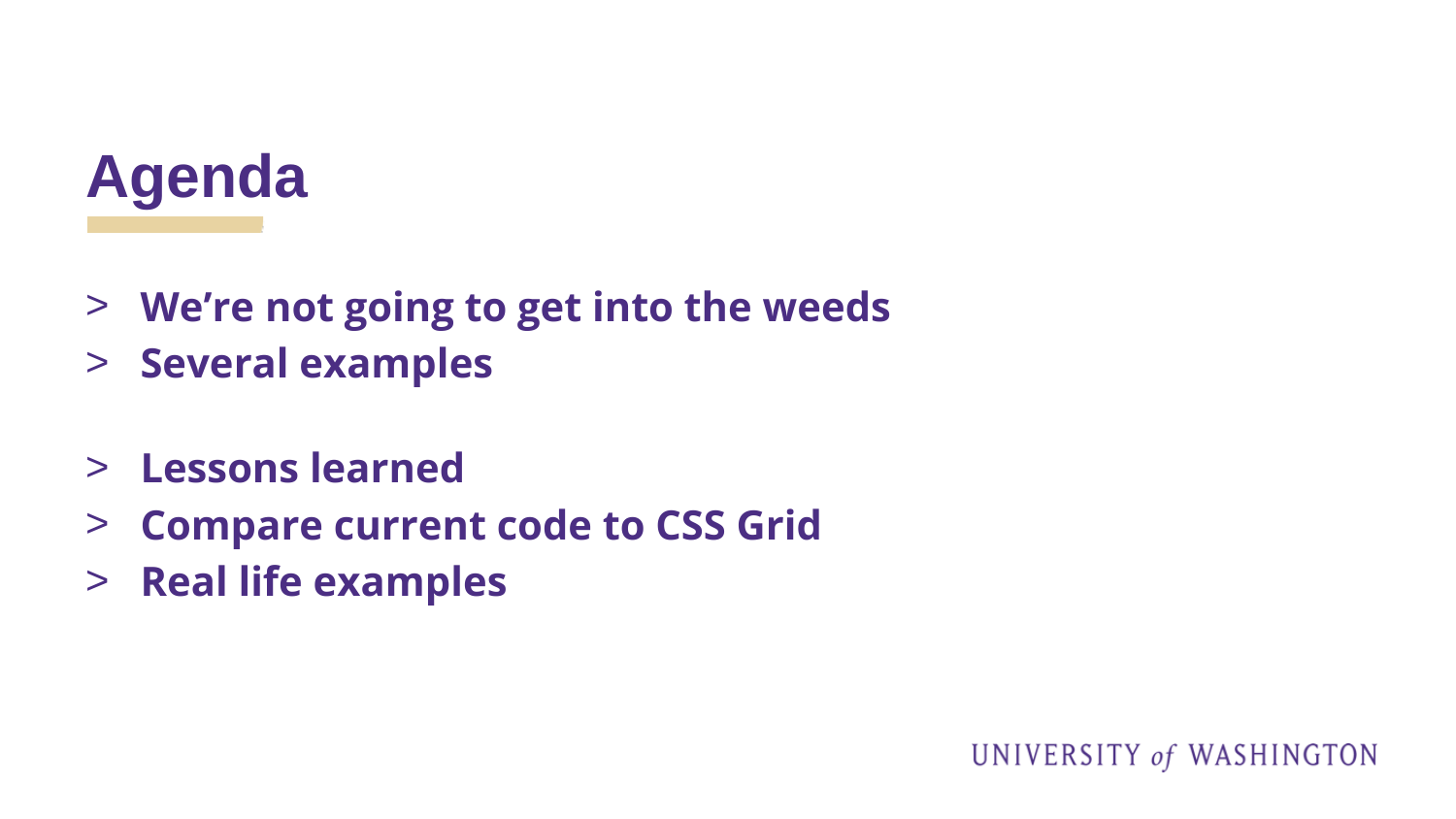

# Agenda
We’re not going to get into the weeds
Several examples
Lessons learned
Compare current code to CSS Grid
Real life examples